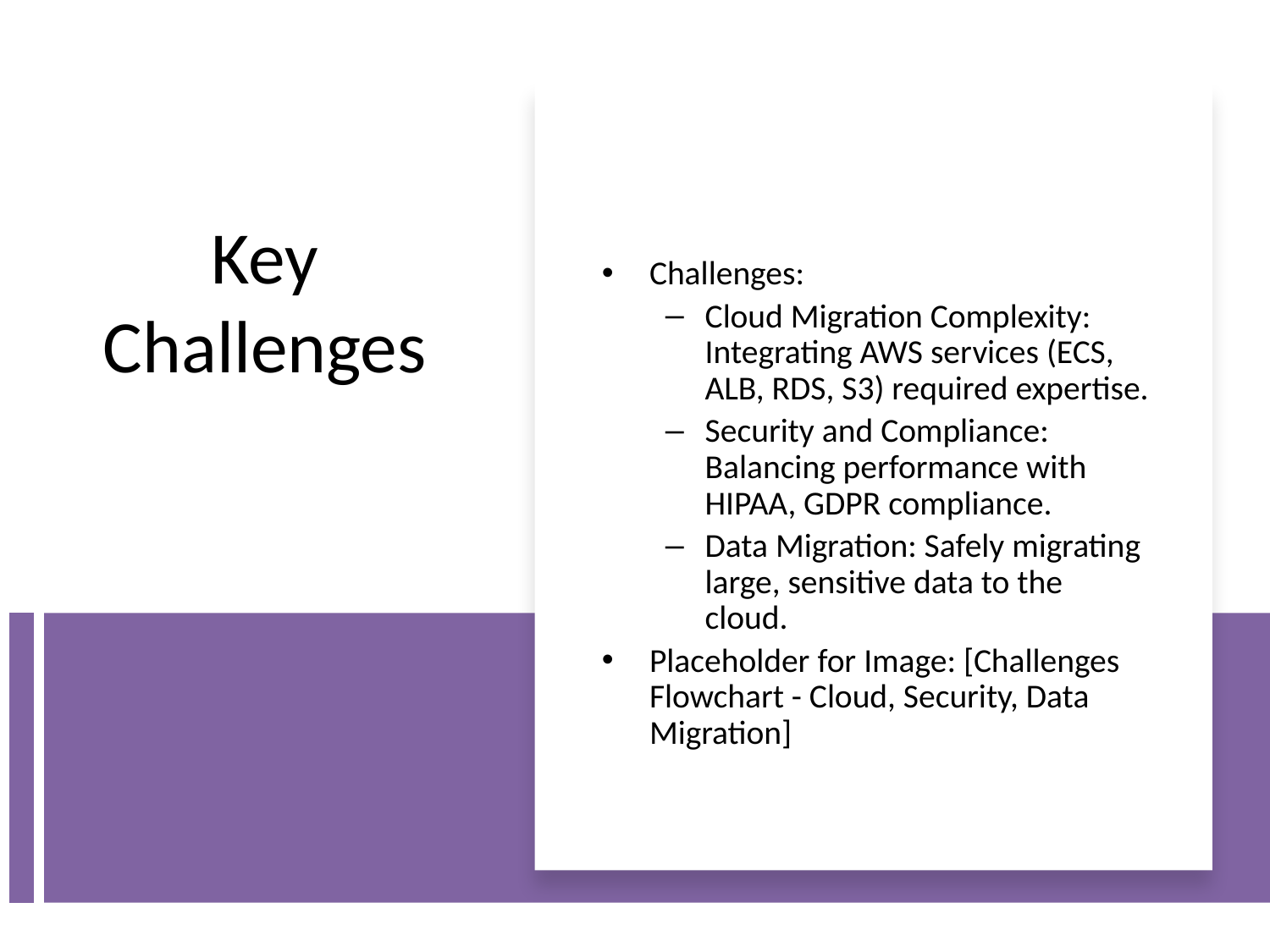

Challenges:
Cloud Migration Complexity: Integrating AWS services (ECS, ALB, RDS, S3) required expertise.
Security and Compliance: Balancing performance with HIPAA, GDPR compliance.
Data Migration: Safely migrating large, sensitive data to the cloud.
Placeholder for Image: [Challenges Flowchart - Cloud, Security, Data Migration]
# Key Challenges